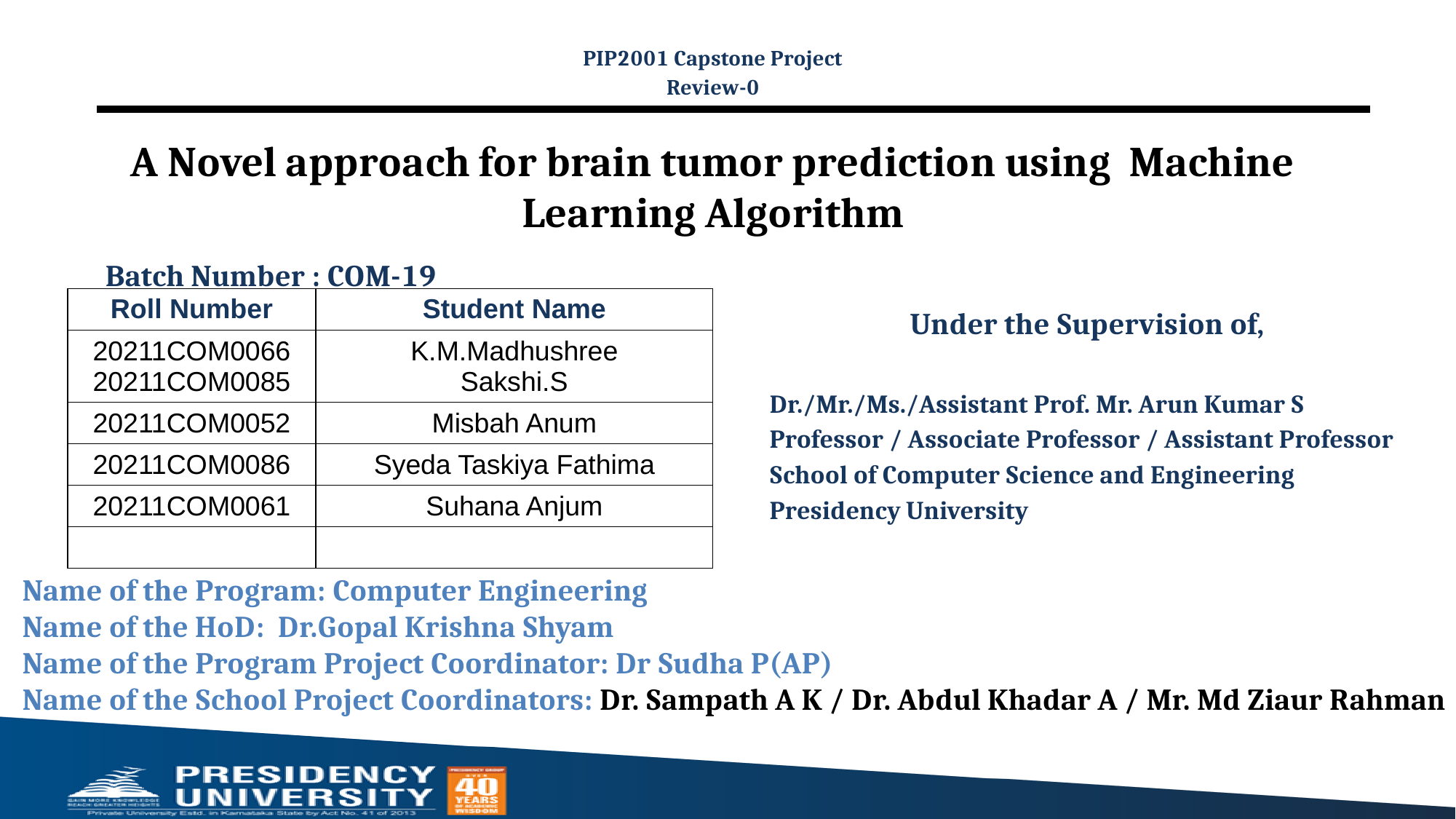

PIP2001 Capstone Project
Review-0
# A Novel approach for brain tumor prediction using  Machine Learning Algorithm
Batch Number : COM-19

| Roll Number | Student Name |
| --- | --- |
| 20211COM0066 20211COM0085 | K.M.Madhushree Sakshi.S |
| 20211COM0052 | Misbah Anum |
| 20211COM0086 | Syeda Taskiya Fathima |
| 20211COM0061 | Suhana Anjum |
|  |  |
Under the Supervision of,

Dr./Mr./Ms./Assistant Prof. Mr. Arun Kumar S
Professor / Associate Professor / Assistant Professor
School of Computer Science and Engineering
Presidency University

Name of the Program: Computer Engineering
Name of the HoD:  Dr.Gopal Krishna Shyam
Name of the Program Project Coordinator: Dr Sudha P(AP)
Name of the School Project Coordinators: Dr. Sampath A K / Dr. Abdul Khadar A / Mr. Md Ziaur Rahman